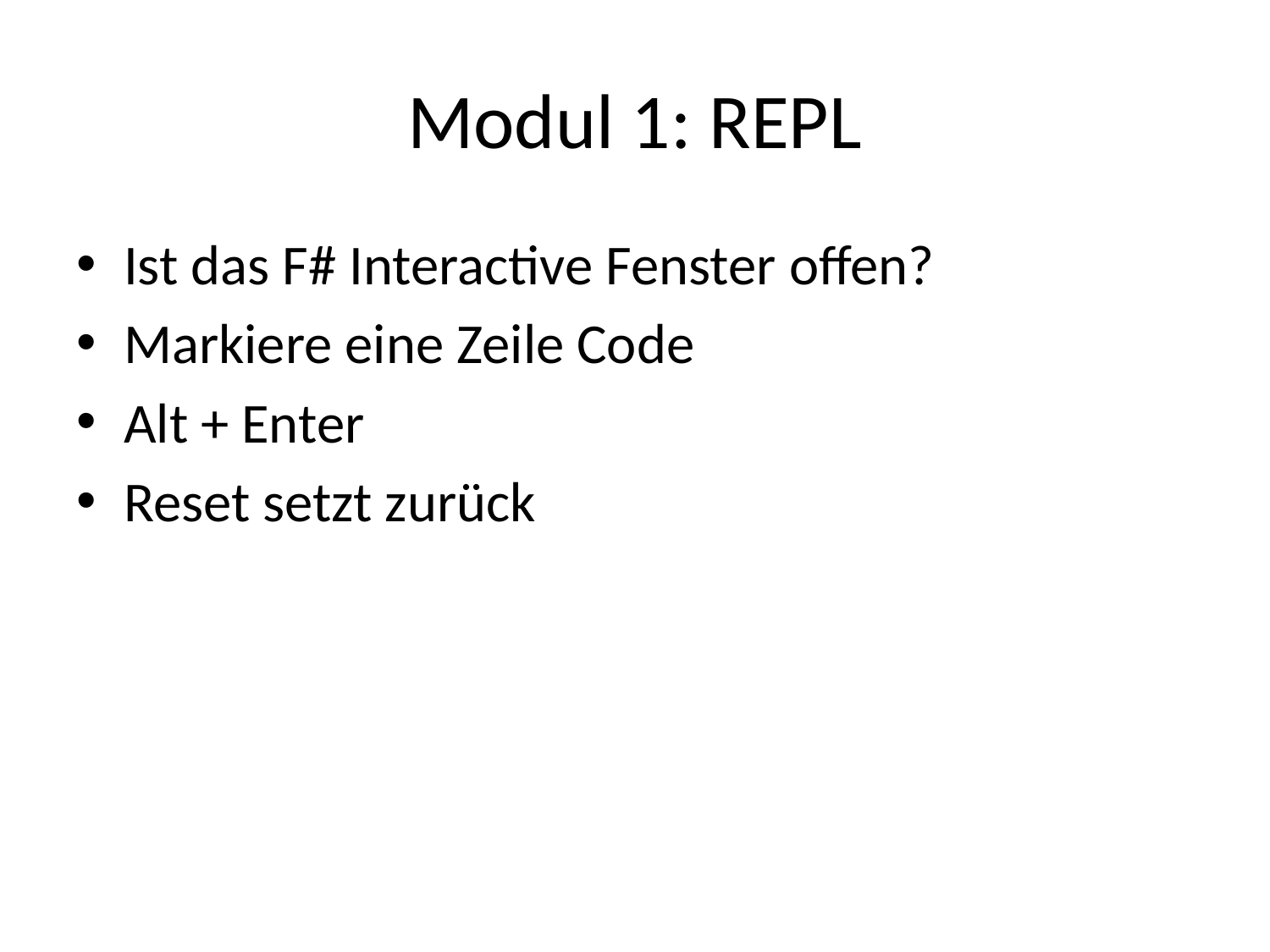

# Modul 1: REPL
Ist das F# Interactive Fenster offen?
Markiere eine Zeile Code
Alt + Enter
Reset setzt zurück